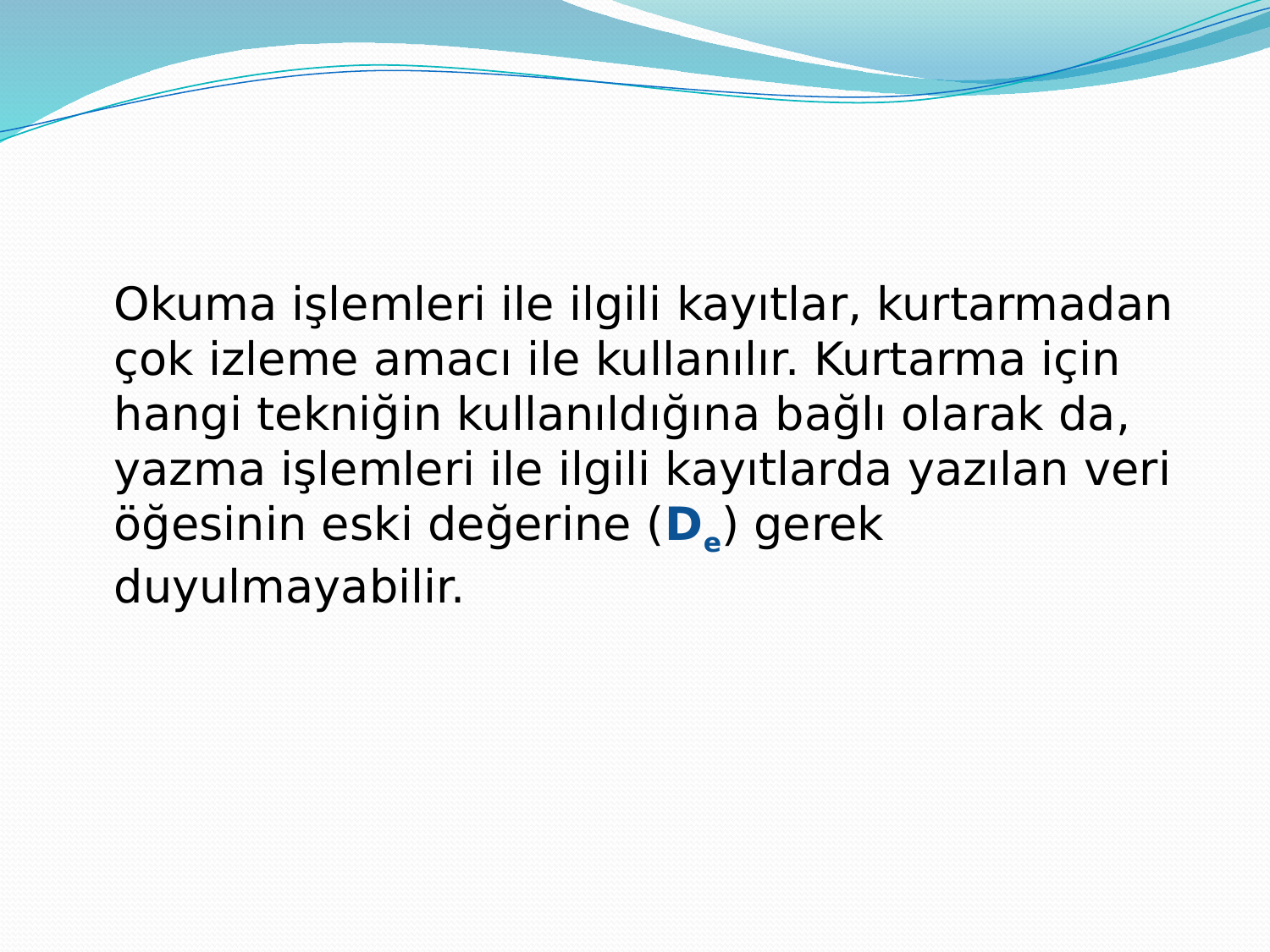

#
	Okuma işlemleri ile ilgili kayıtlar, kurtarmadan çok izleme amacı ile kullanılır. Kurtarma için hangi tekniğin kullanıldığına bağlı olarak da, yazma işlemleri ile ilgili kayıtlarda yazılan veri öğesinin eski değerine (De) gerek duyulmayabilir.